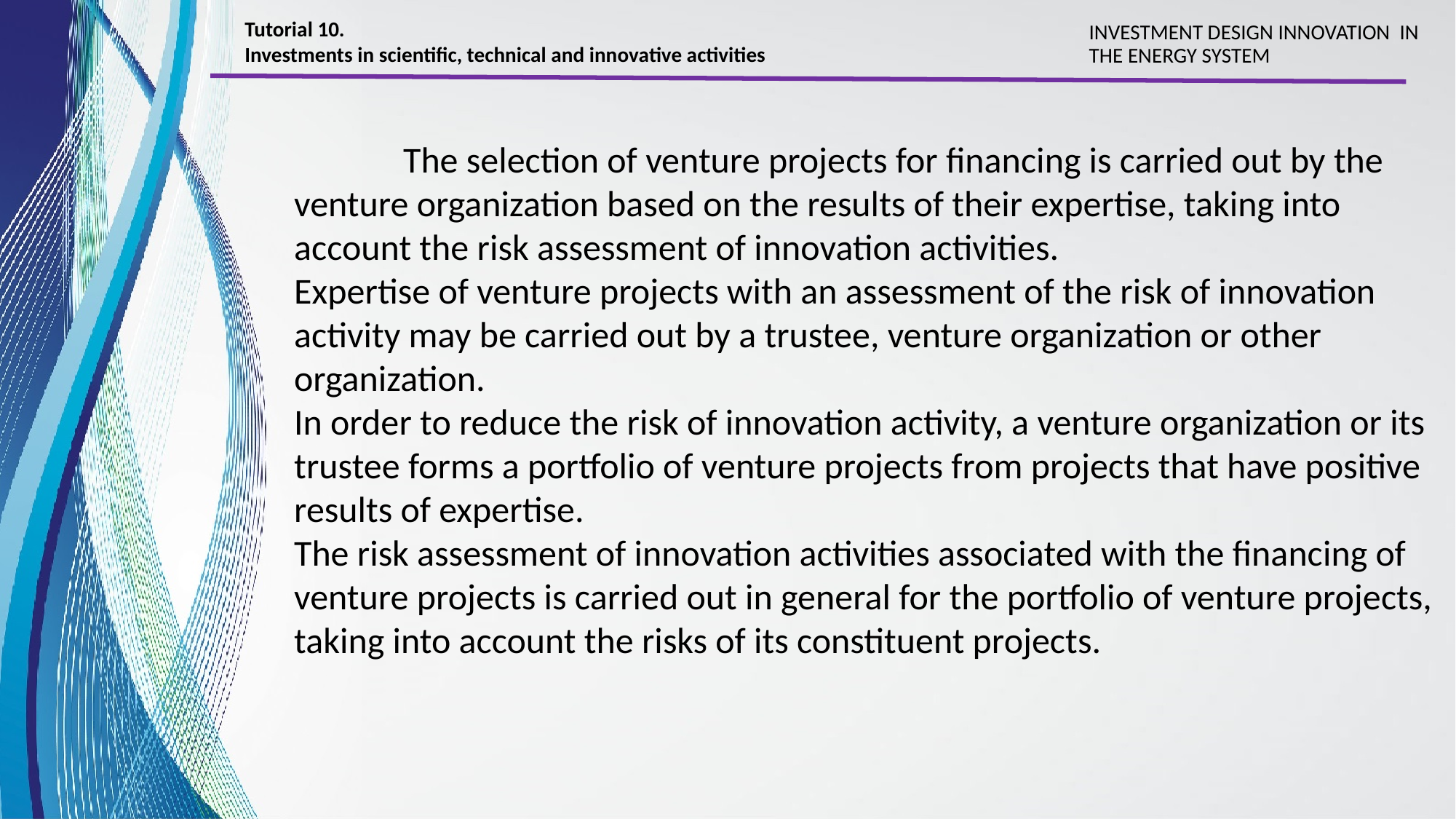

Tutorial 10.
Investments in scientific, technical and innovative activities
INVESTMENT DESIGN INNOVATION  IN
THE ENERGY SYSTEM
	The selection of venture projects for financing is carried out by the venture organization based on the results of their expertise, taking into account the risk assessment of innovation activities.
Expertise of venture projects with an assessment of the risk of innovation activity may be carried out by a trustee, venture organization or other organization.
In order to reduce the risk of innovation activity, a venture organization or its trustee forms a portfolio of venture projects from projects that have positive results of expertise.
The risk assessment of innovation activities associated with the financing of venture projects is carried out in general for the portfolio of venture projects, taking into account the risks of its constituent projects.